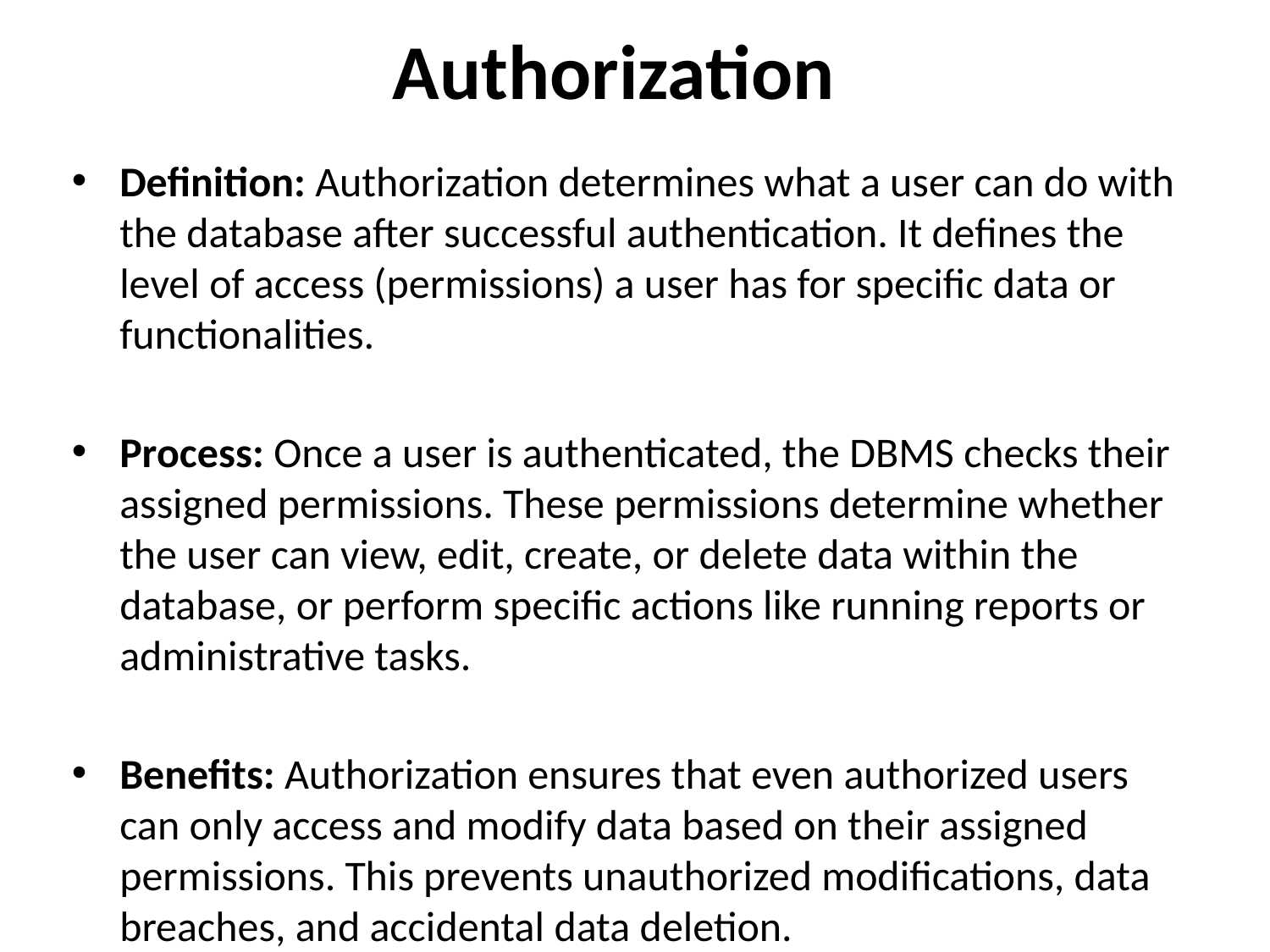

# Authorization
Definition: Authorization determines what a user can do with the database after successful authentication. It defines the level of access (permissions) a user has for specific data or functionalities.

Process: Once a user is authenticated, the DBMS checks their assigned permissions. These permissions determine whether the user can view, edit, create, or delete data within the database, or perform specific actions like running reports or administrative tasks.

Benefits: Authorization ensures that even authorized users can only access and modify data based on their assigned permissions. This prevents unauthorized modifications, data breaches, and accidental data deletion.